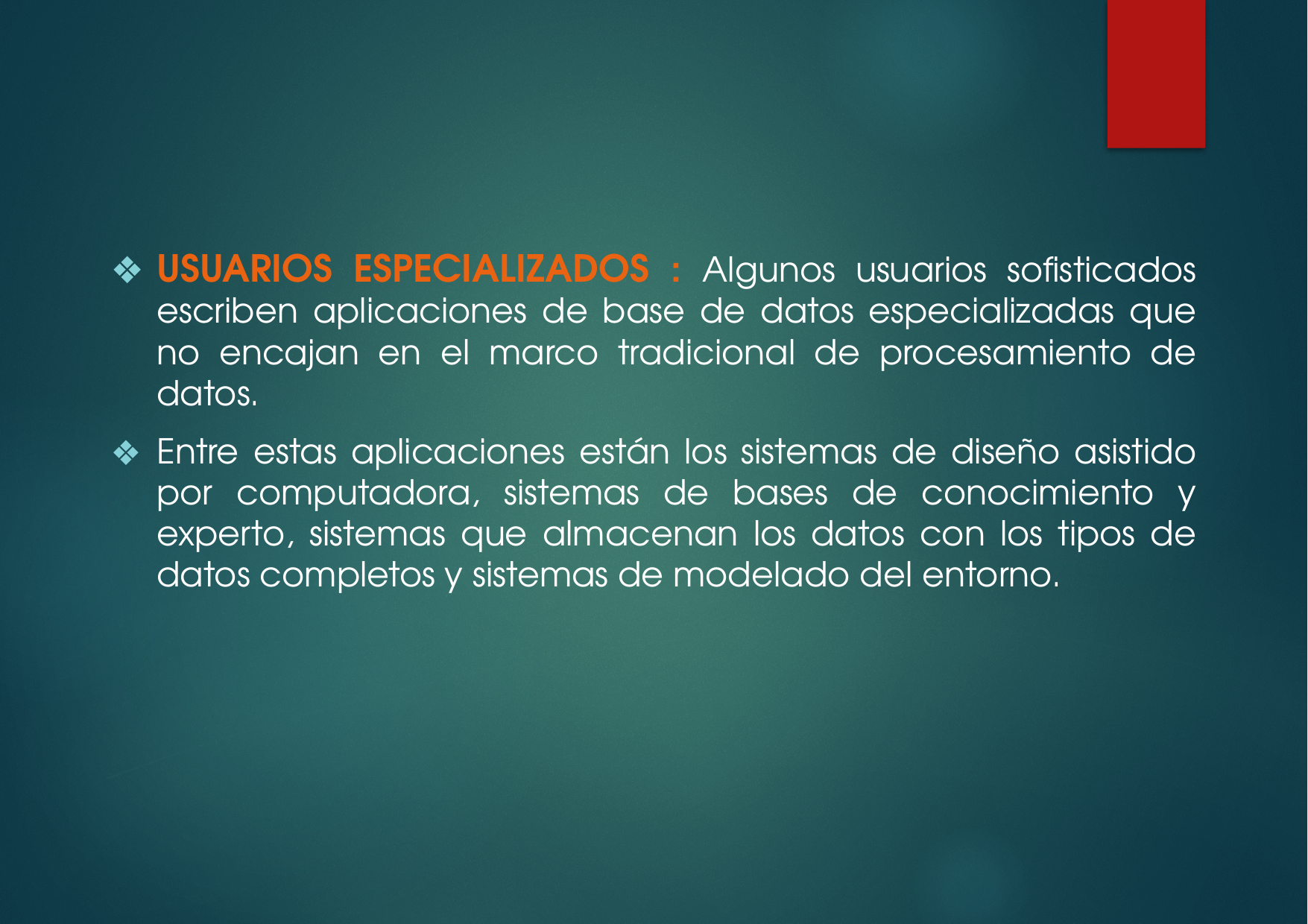

USUARIOS ESPECIALIZADOS : Algunos usuarios sofisticados escriben aplicaciones de base de datos especializadas que no encajan en el marco tradicional de procesamiento de datos.
Entre estas aplicaciones están los sistemas de diseño asistido por computadora, sistemas de bases de conocimiento y experto, sistemas que almacenan los datos con los tipos de datos completos y sistemas de modelado del entorno.